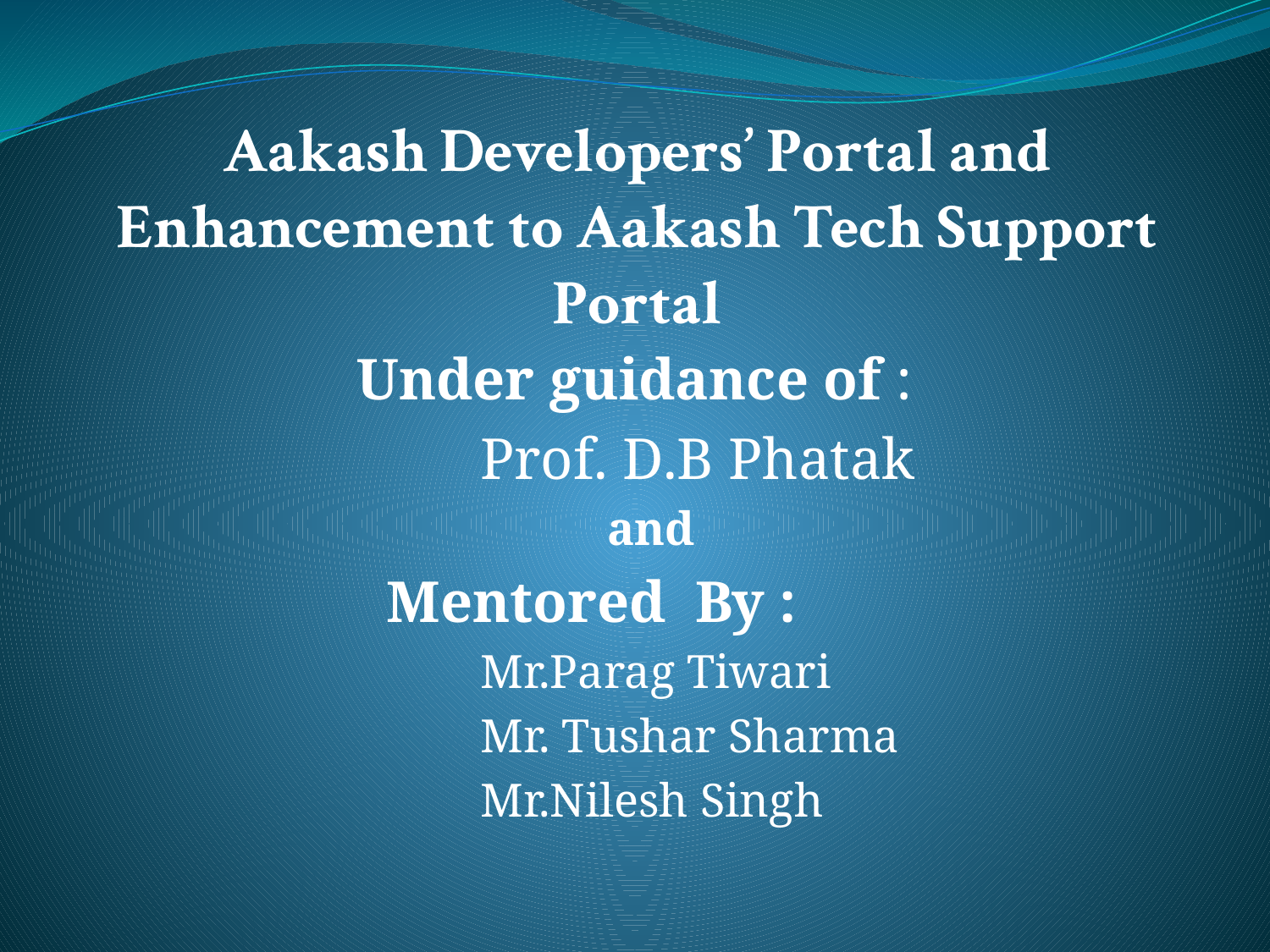

# Aakash Developers’ Portal and Enhancement to Aakash Tech Support Portal
Under guidance of :
			Prof. D.B Phatak
				and
	           Mentored  By :
			Mr.Parag Tiwari
			Mr. Tushar Sharma
			Mr.Nilesh Singh